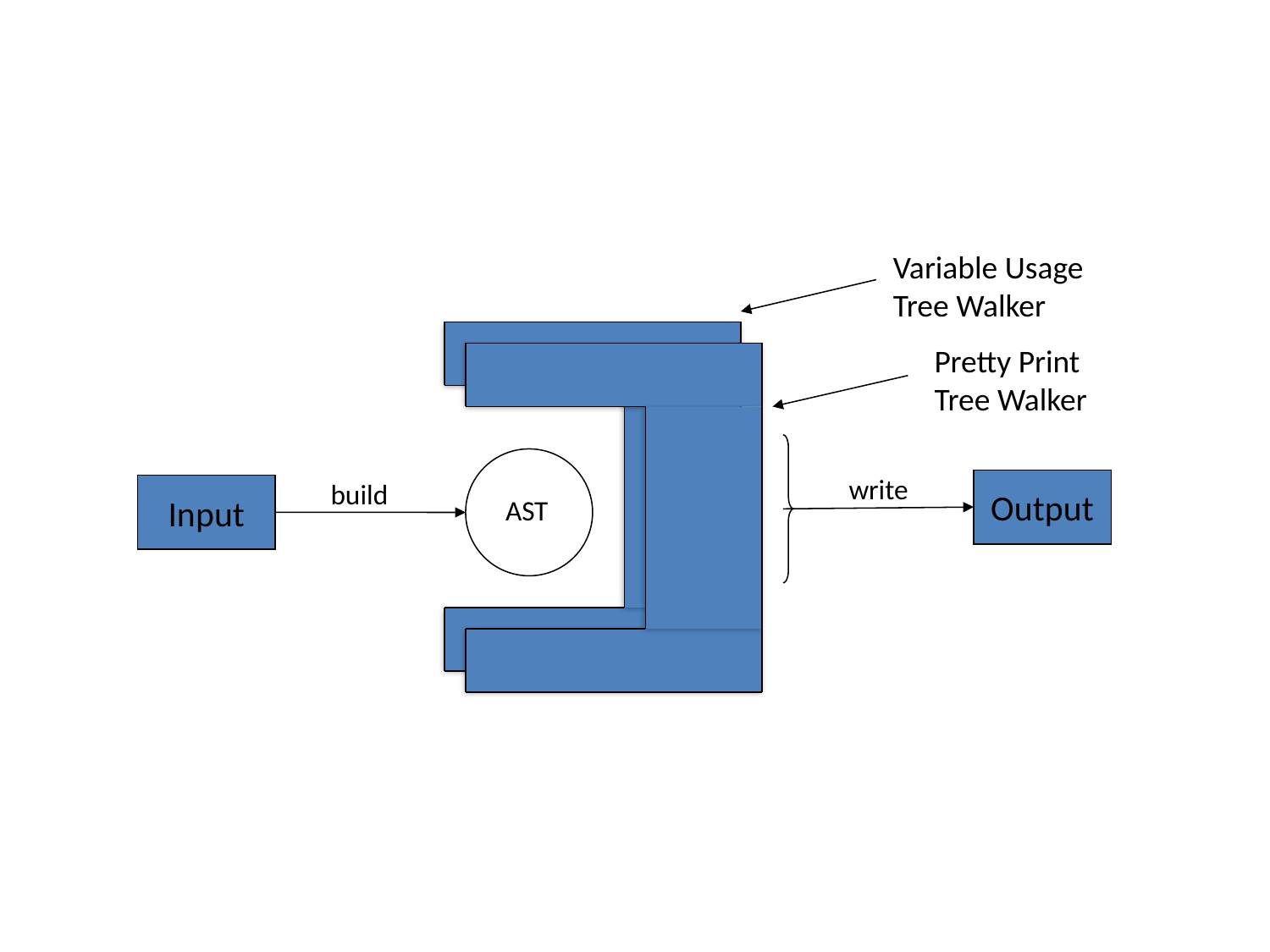

Variable Usage
Tree Walker

Pretty Print
Tree Walker

AST
write
build
Output
Input